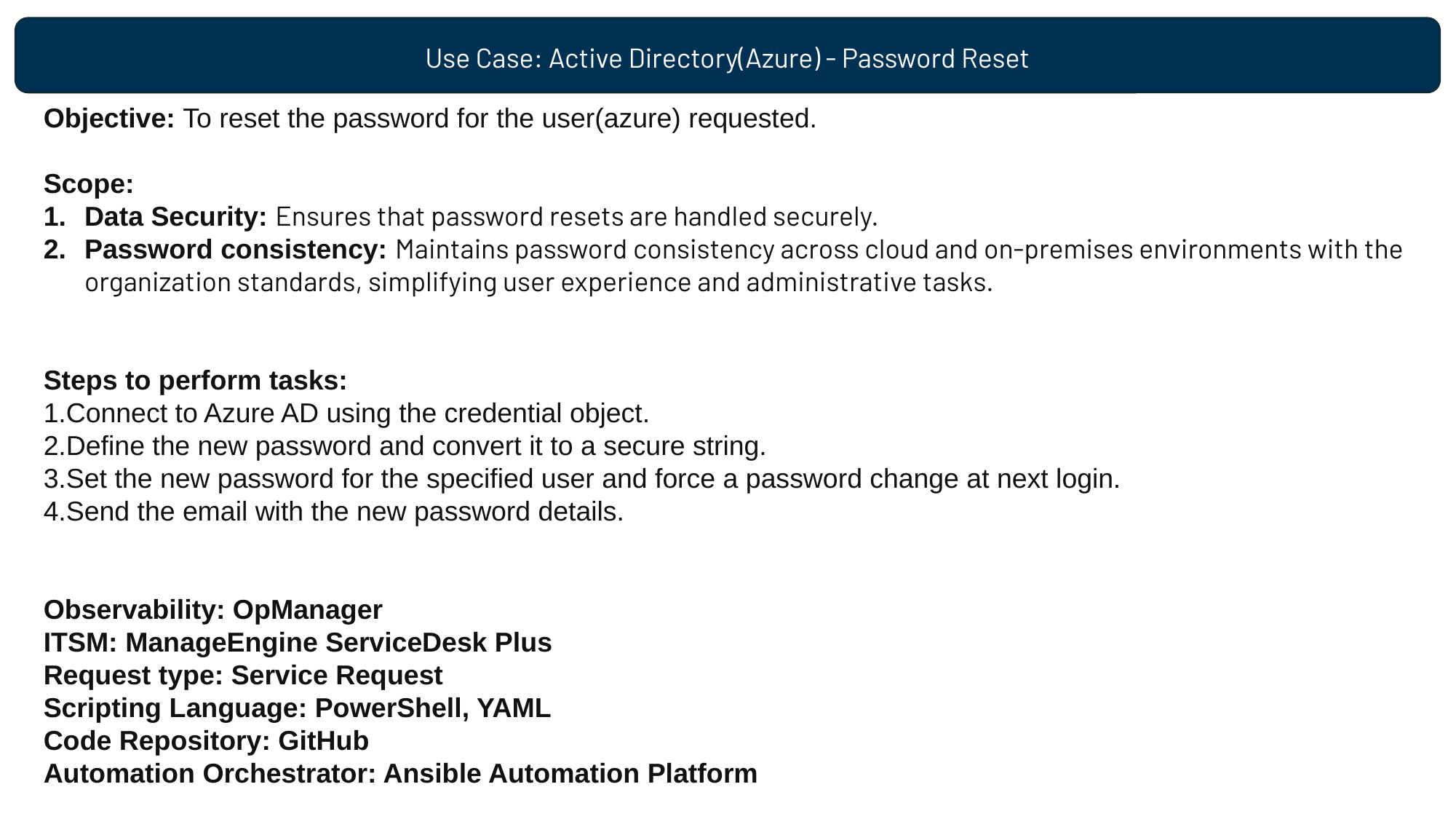

Use Case: Active Directory(Azure) - Password Reset

Objective: To reset the password for the user(azure) requested.
Scope:
Data Security: Ensures that password resets are handled securely.
Password consistency: Maintains password consistency across cloud and on-premises environments with the organization standards, simplifying user experience and administrative tasks.

Steps to perform tasks:
1.Connect to Azure AD using the credential object.
2.Define the new password and convert it to a secure string.
3.Set the new password for the specified user and force a password change at next login.
4.Send the email with the new password details.

Observability: OpManager
ITSM: ManageEngine ServiceDesk Plus
Request type: Service Request
Scripting Language: PowerShell, YAML
Code Repository: GitHub
Automation Orchestrator: Ansible Automation Platform